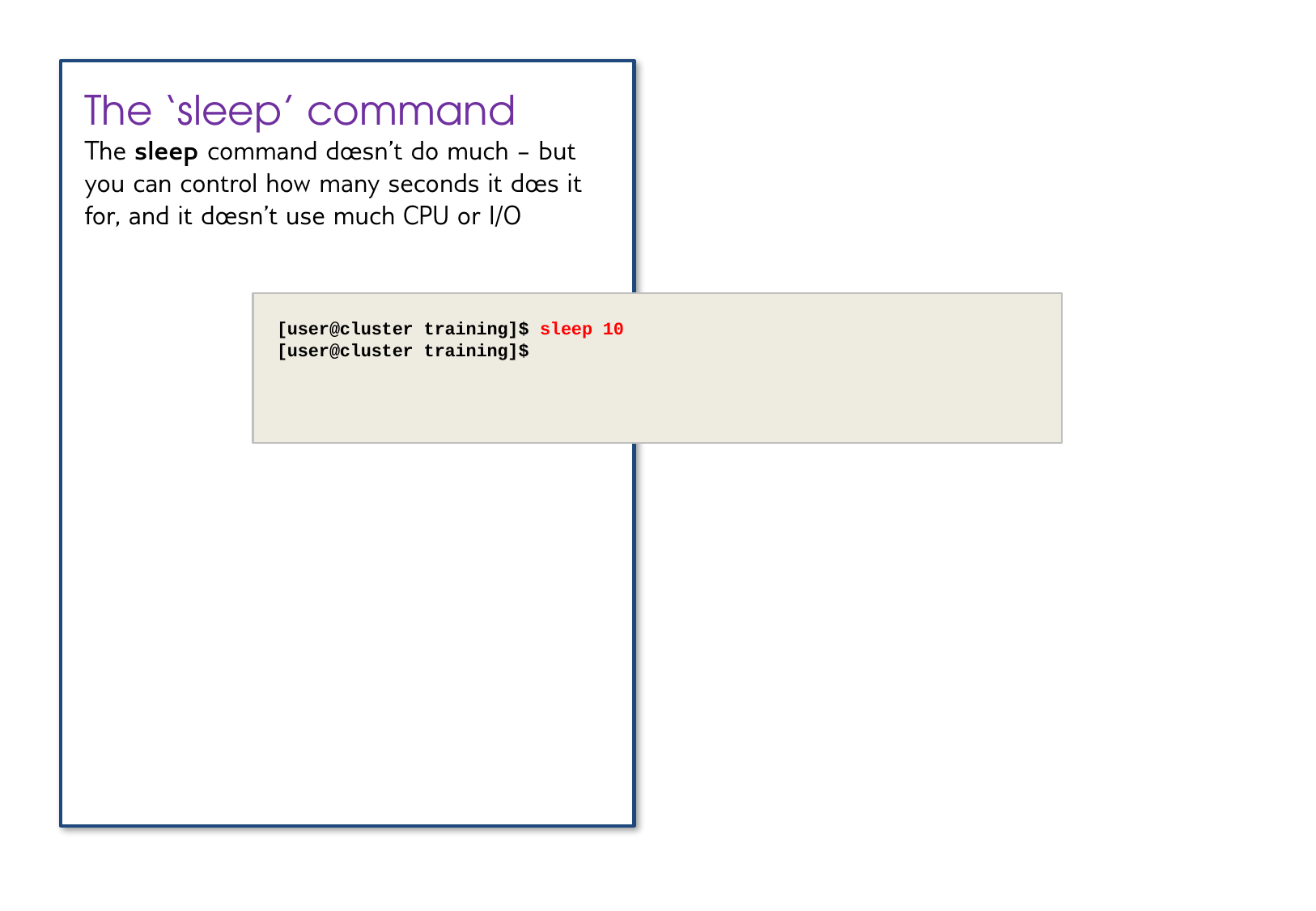

The ‘sleep’ command
The sleep command doesn’t do much – but you can control how many seconds it does it for, and it doesn’t use much CPU or I/O
[user@cluster training]$ sleep 10
[user@cluster training]$